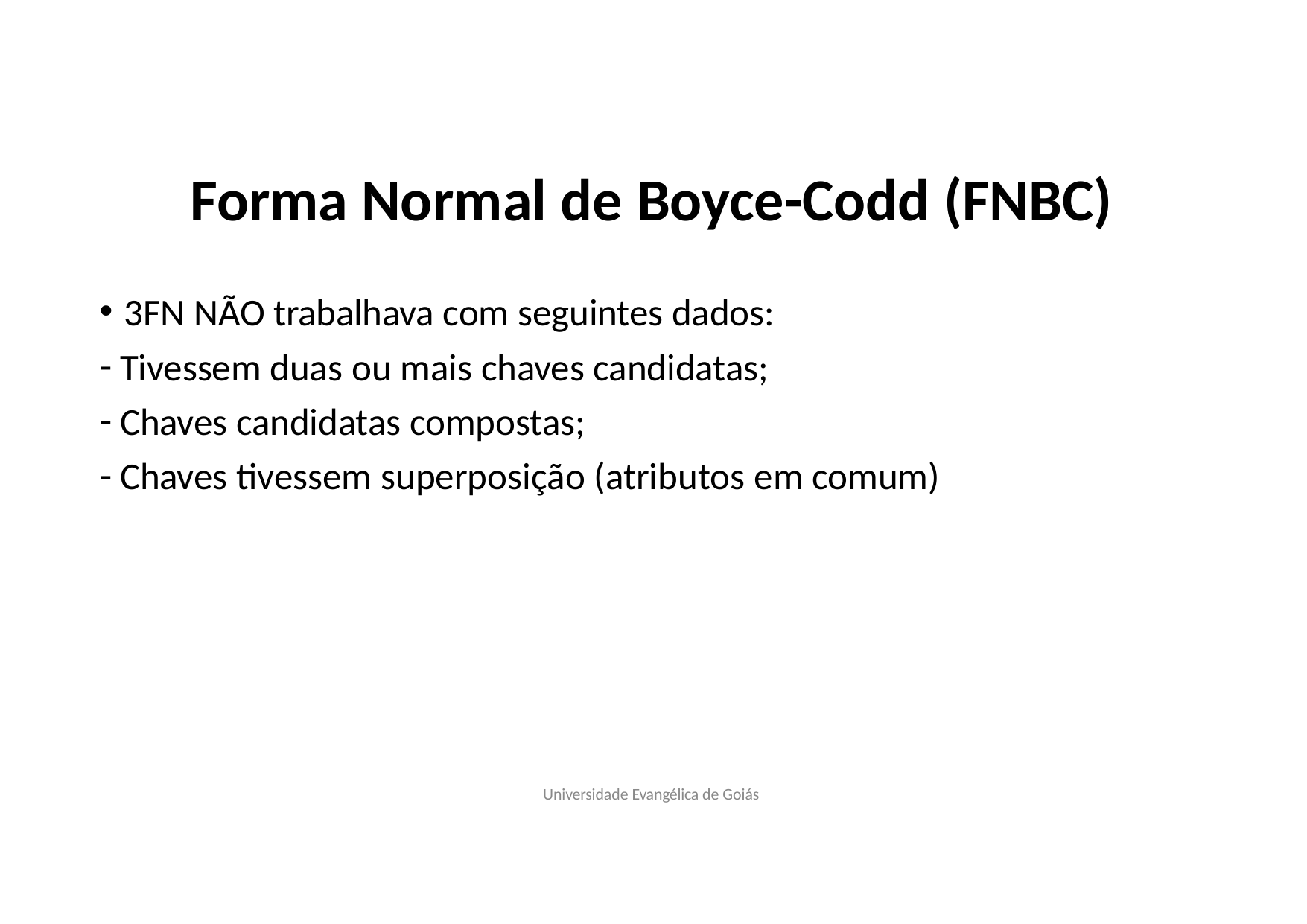

# Forma Normal de Boyce-Codd (FNBC)
3FN NÃO trabalhava com seguintes dados:
Tivessem duas ou mais chaves candidatas;
Chaves candidatas compostas;
Chaves tivessem superposição (atributos em comum)
Universidade Evangélica de Goiás